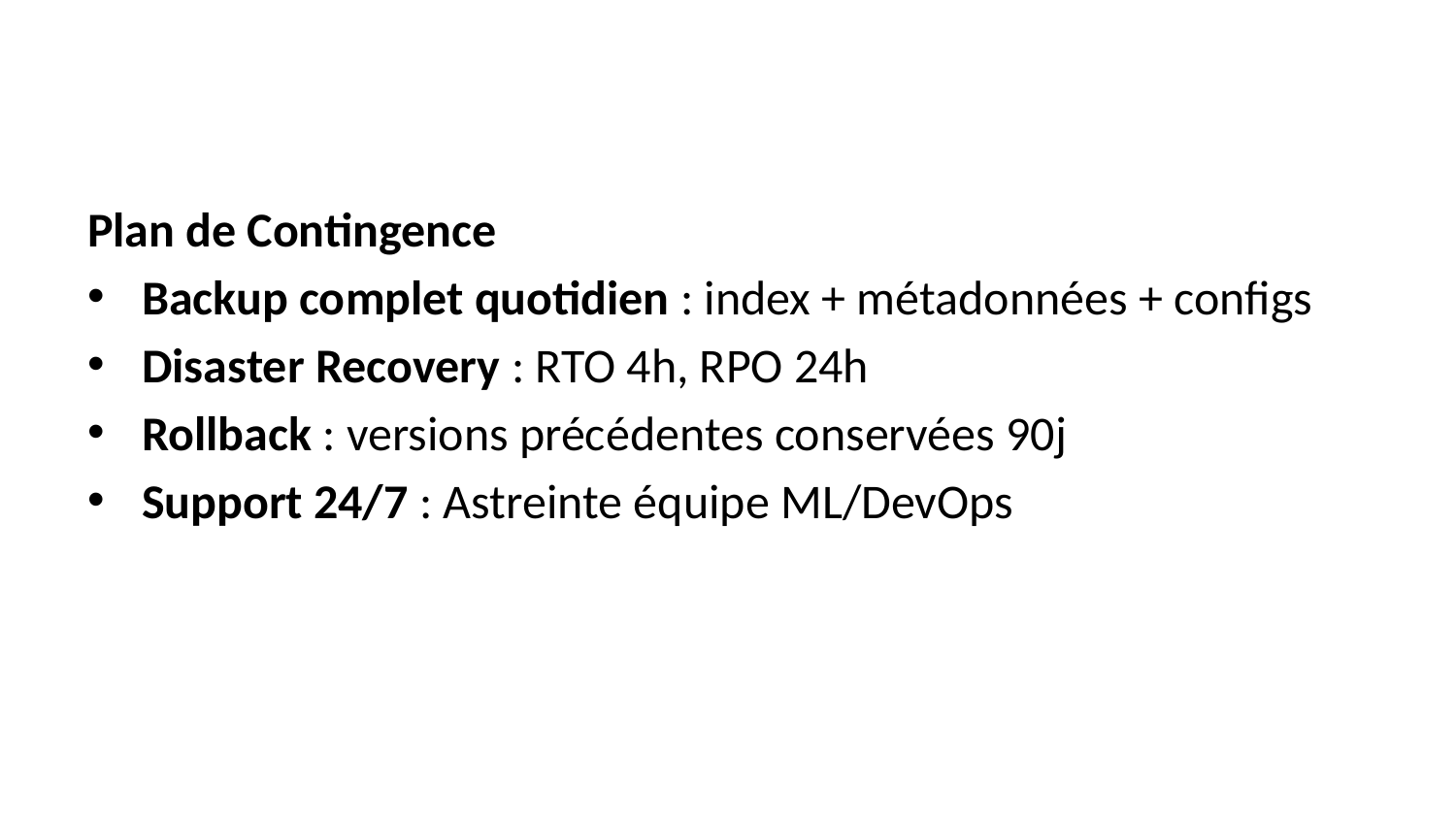

Plan de Contingence
Backup complet quotidien : index + métadonnées + configs
Disaster Recovery : RTO 4h, RPO 24h
Rollback : versions précédentes conservées 90j
Support 24/7 : Astreinte équipe ML/DevOps